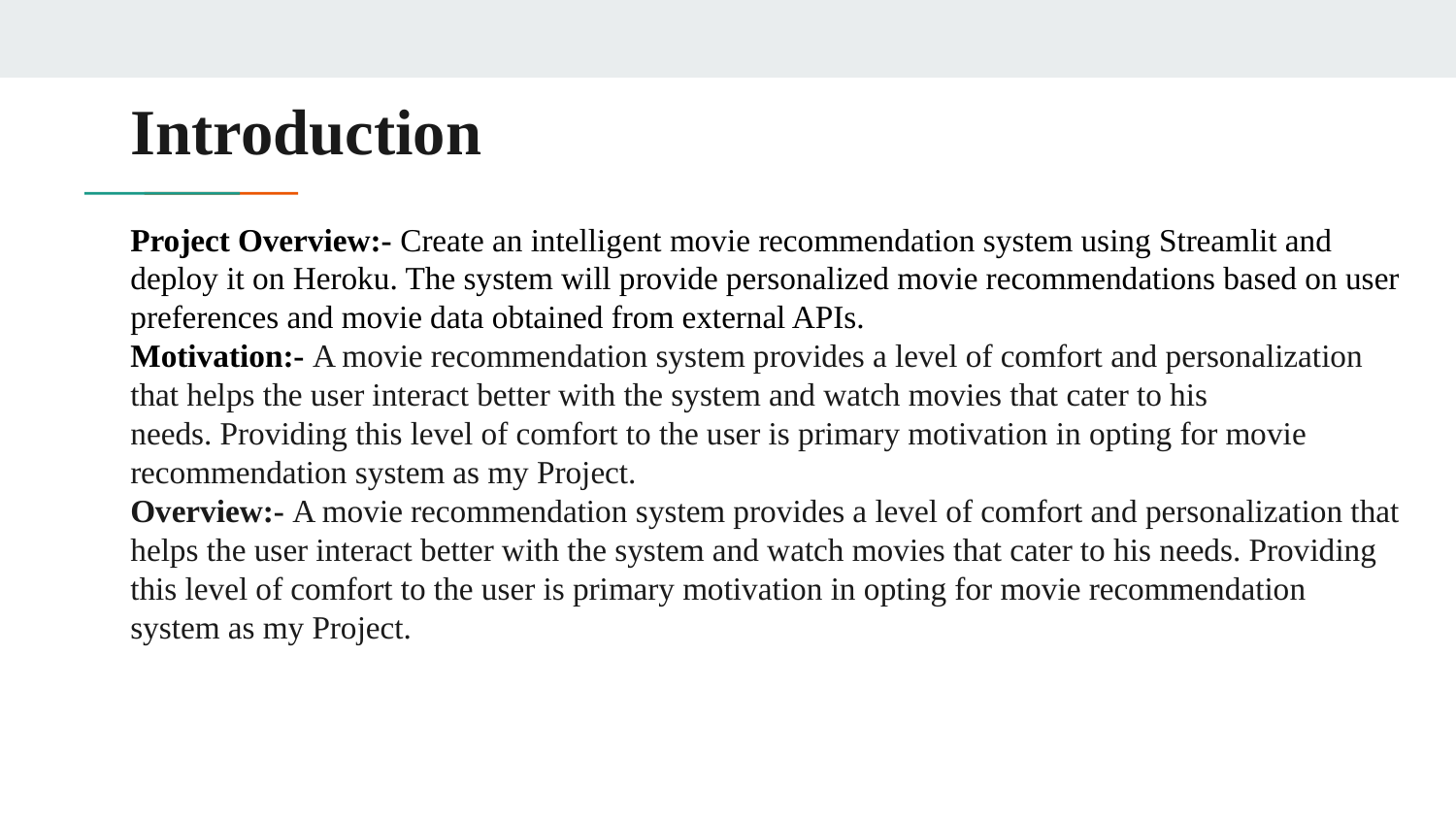

# Introduction
Project Overview:- Create an intelligent movie recommendation system using Streamlit and deploy it on Heroku. The system will provide personalized movie recommendations based on user preferences and movie data obtained from external APIs.
Motivation:- A movie recommendation system provides a level of comfort and personalization that helps the user interact better with the system and watch movies that cater to his needs. Providing this level of comfort to the user is primary motivation in opting for movie recommendation system as my Project.
Overview:- A movie recommendation system provides a level of comfort and personalization that helps the user interact better with the system and watch movies that cater to his needs. Providing this level of comfort to the user is primary motivation in opting for movie recommendation system as my Project.